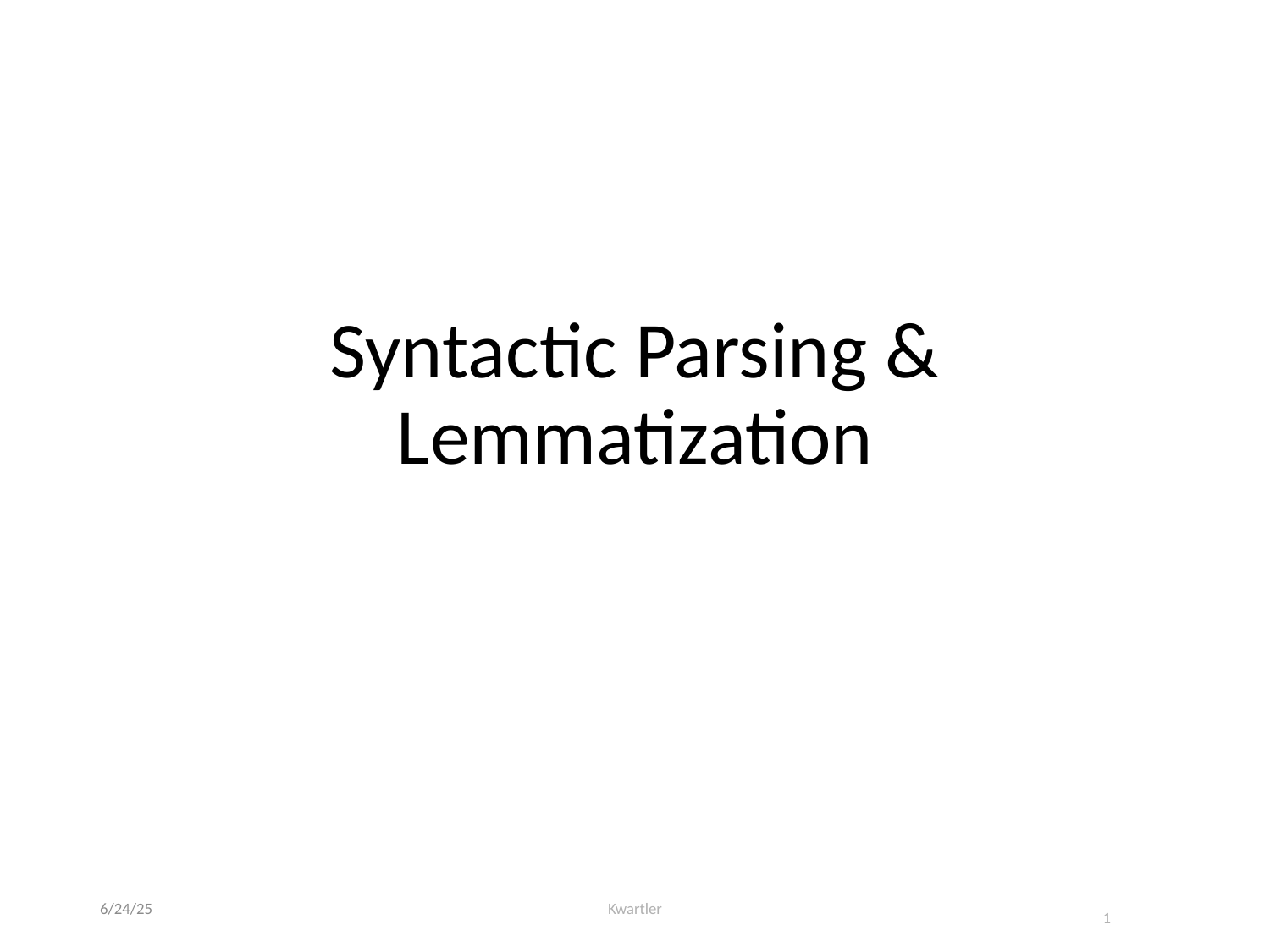

# Syntactic Parsing & Lemmatization
6/24/25
Kwartler
1